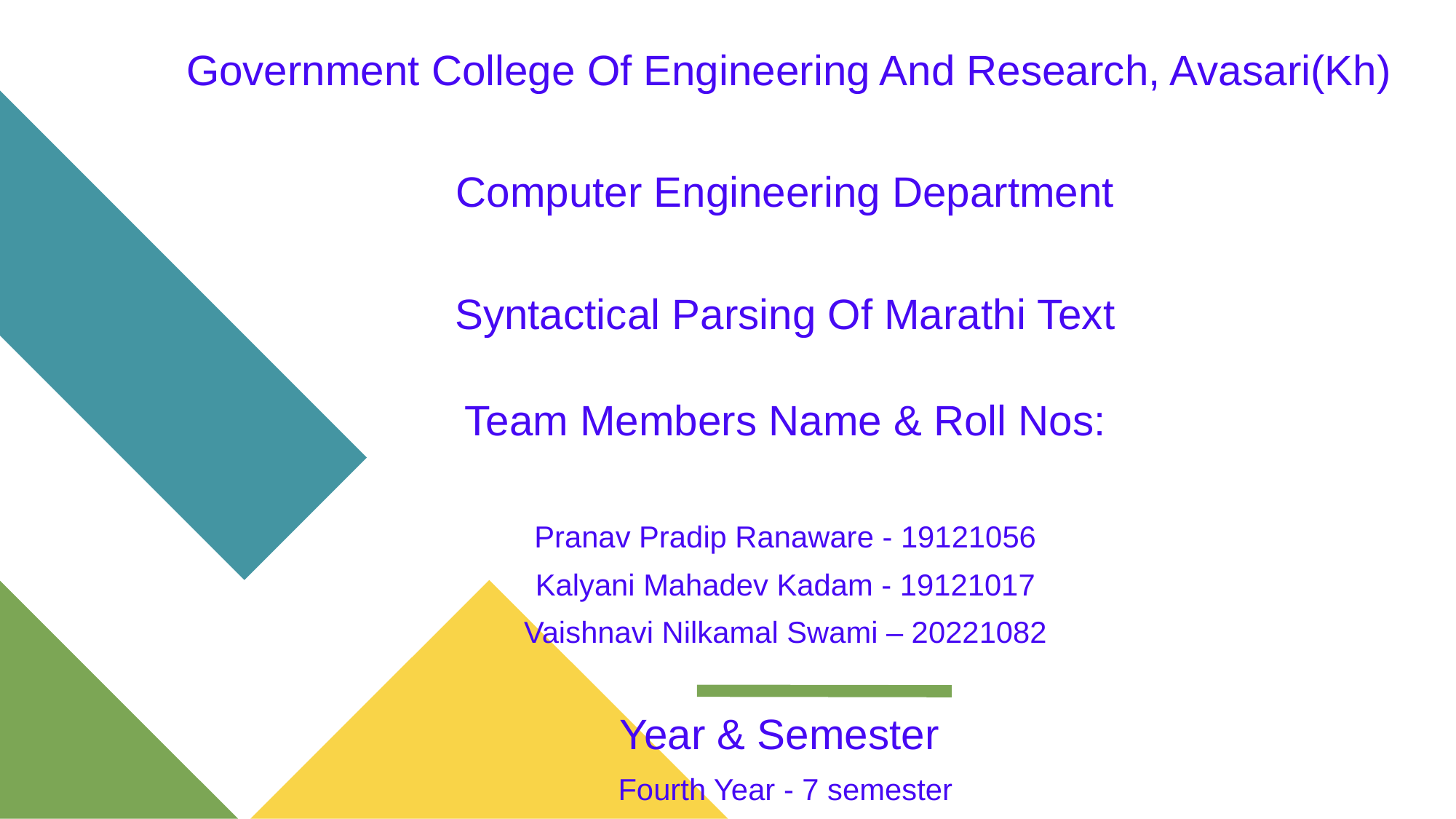

Government College Of Engineering And Research, Avasari(Kh)

Computer Engineering Department

Syntactical Parsing Of Marathi Text
Team Members Name & Roll Nos:

Pranav Pradip Ranaware - 19121056
Kalyani Mahadev Kadam - 19121017
Vaishnavi Nilkamal Swami – 20221082

Year & Semester
Fourth Year - 7 semester